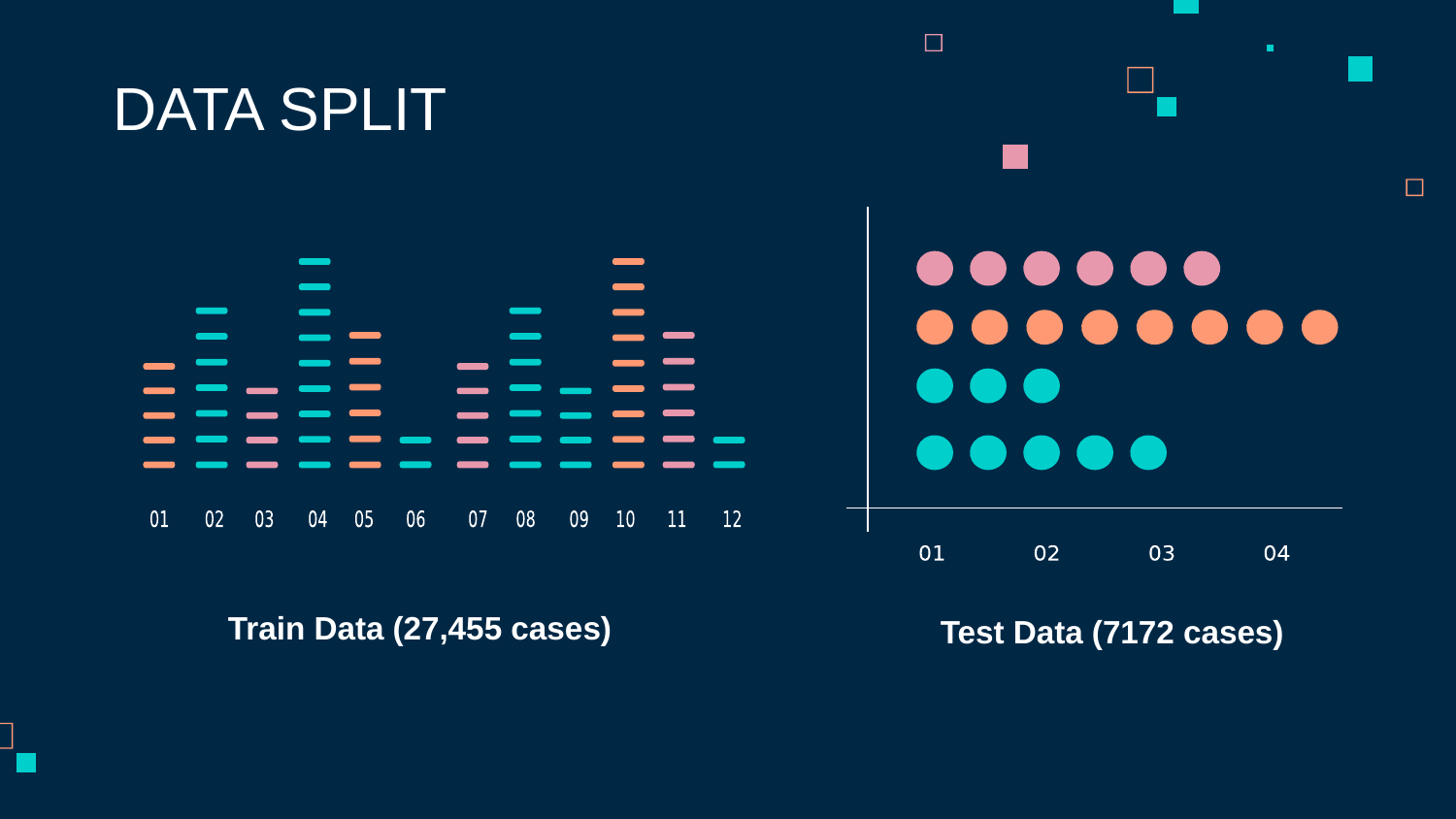

# DATA SPLIT

Train Data (27,455 cases)
Test Data (7172 cases)